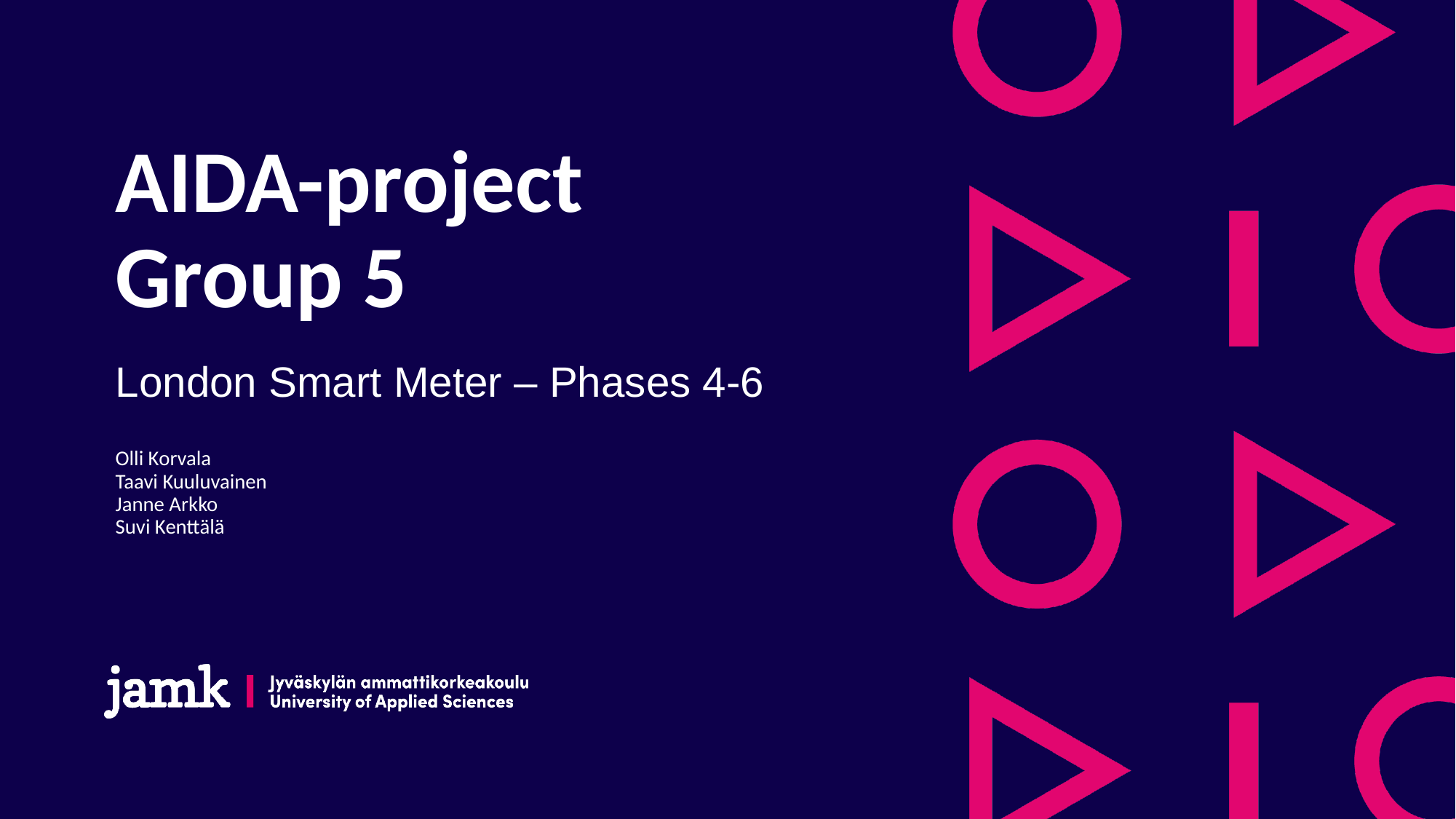

# AIDA-project Group 5
London Smart Meter – Phases 4-6
Olli Korvala
Taavi Kuuluvainen
Janne Arkko
Suvi Kenttälä